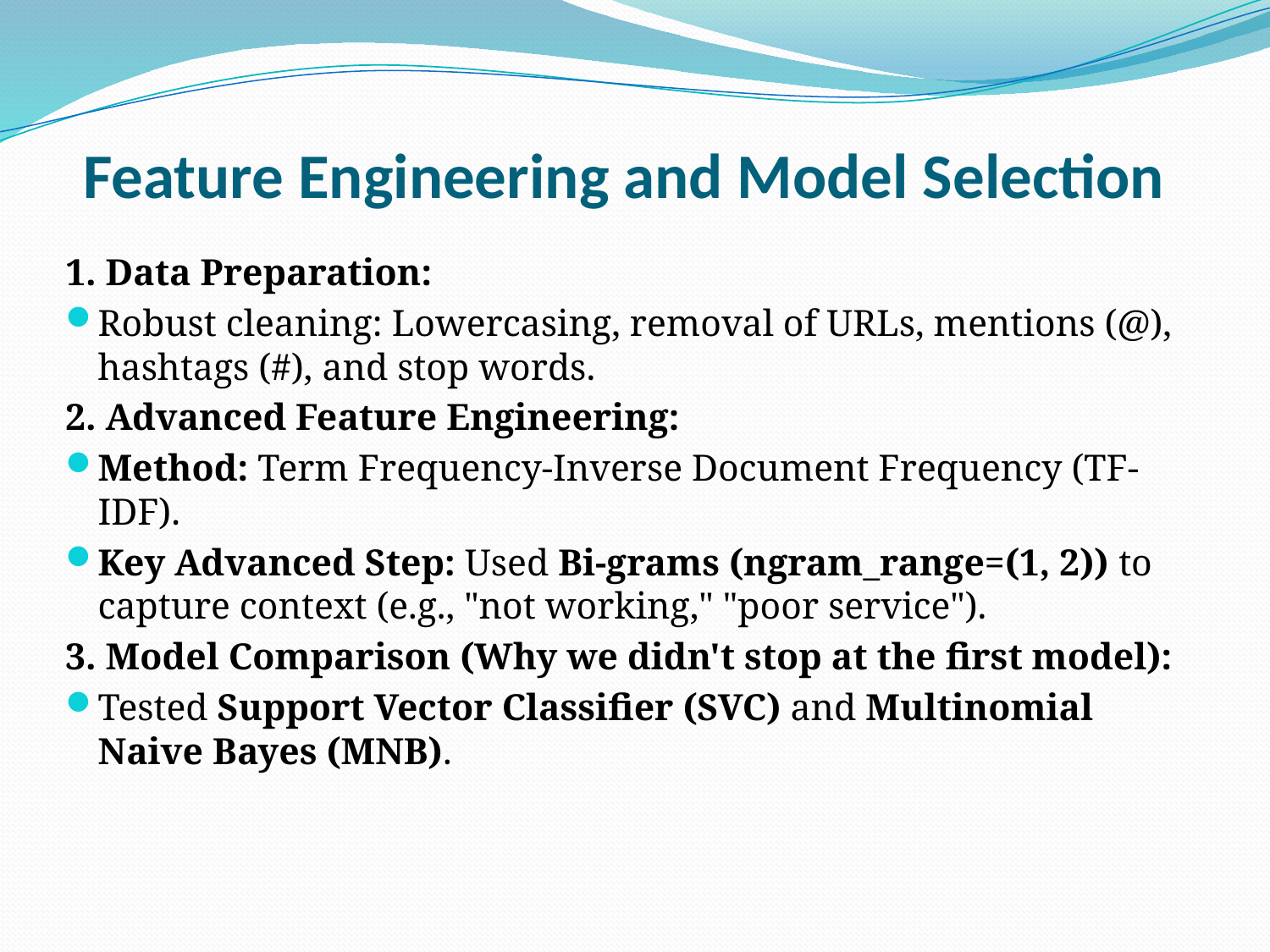

# Feature Engineering and Model Selection
1. Data Preparation:
Robust cleaning: Lowercasing, removal of URLs, mentions (@), hashtags (#), and stop words.
2. Advanced Feature Engineering:
Method: Term Frequency-Inverse Document Frequency (TF-IDF).
Key Advanced Step: Used Bi-grams (ngram_range=(1, 2)) to capture context (e.g., "not working," "poor service").
3. Model Comparison (Why we didn't stop at the first model):
Tested Support Vector Classifier (SVC) and Multinomial Naive Bayes (MNB).